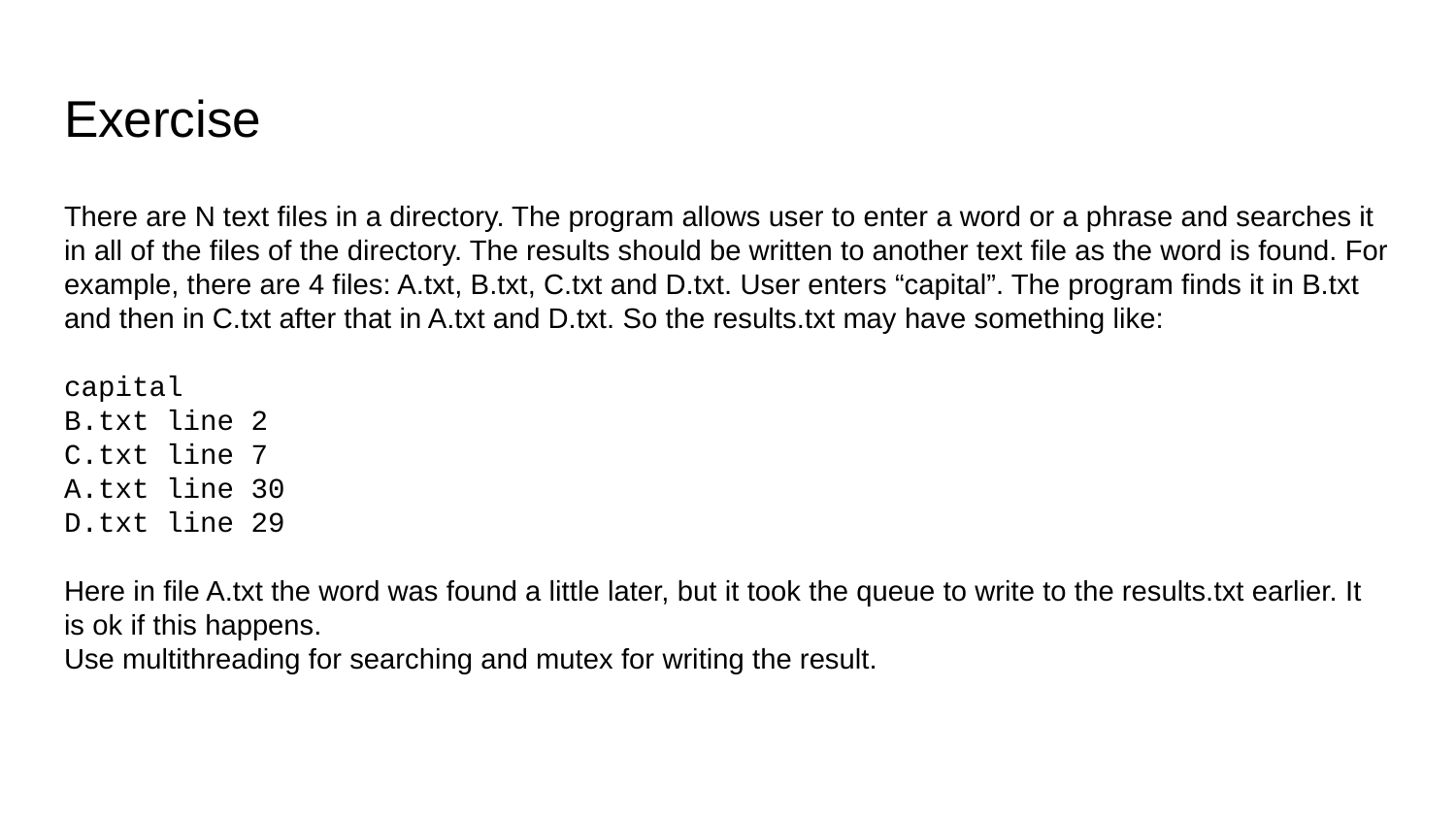

# Exercise
There are N text files in a directory. The program allows user to enter a word or a phrase and searches it in all of the files of the directory. The results should be written to another text file as the word is found. For example, there are 4 files: A.txt, B.txt, C.txt and D.txt. User enters “capital”. The program finds it in B.txt and then in C.txt after that in A.txt and D.txt. So the results.txt may have something like:

capital
B.txt line 2
C.txt line 7
A.txt line 30
D.txt line 29

Here in file A.txt the word was found a little later, but it took the queue to write to the results.txt earlier. It is ok if this happens.
Use multithreading for searching and mutex for writing the result.